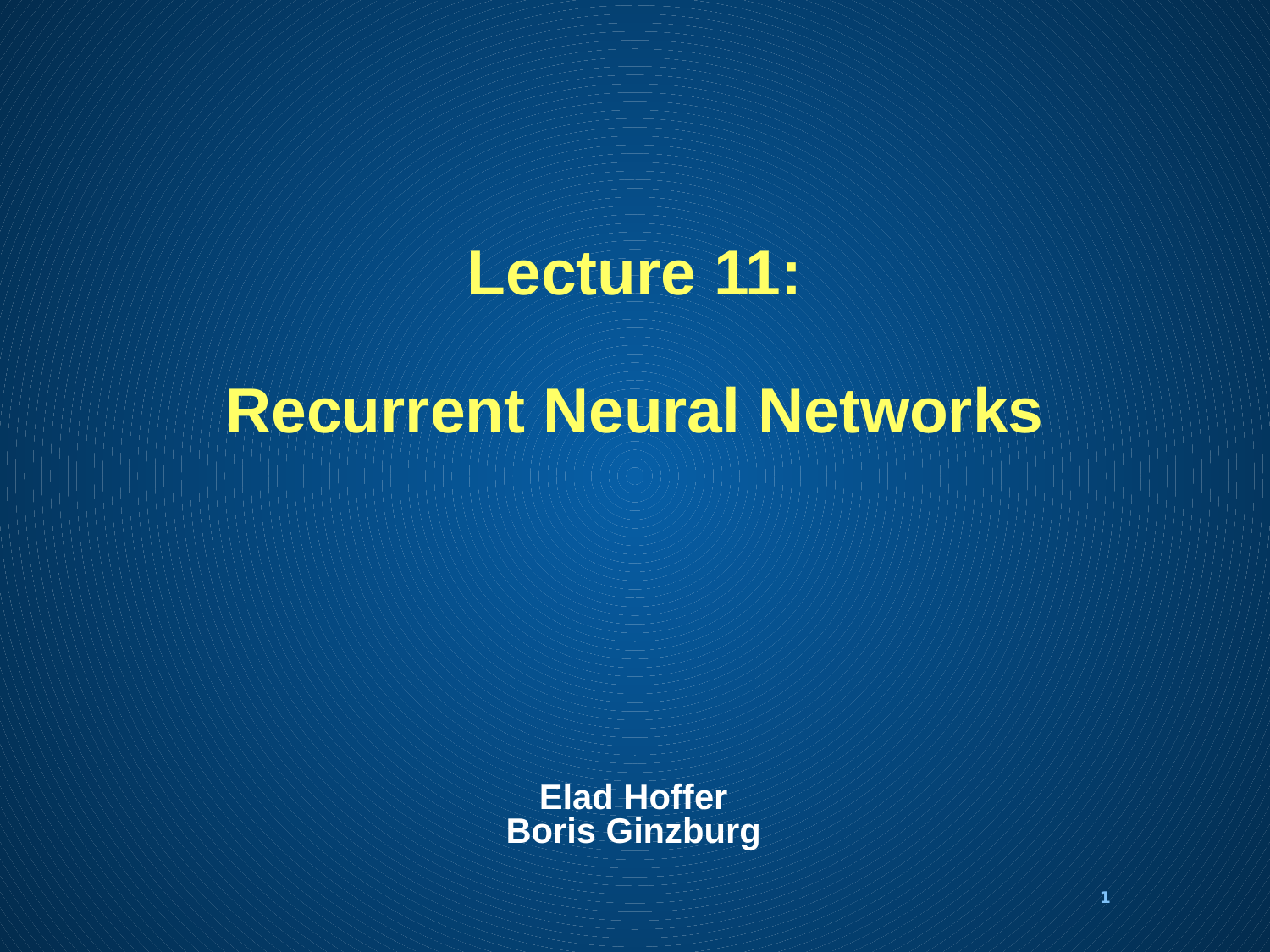

# Lecture 11: Recurrent Neural Networks
Elad Hoffer
Boris Ginzburg